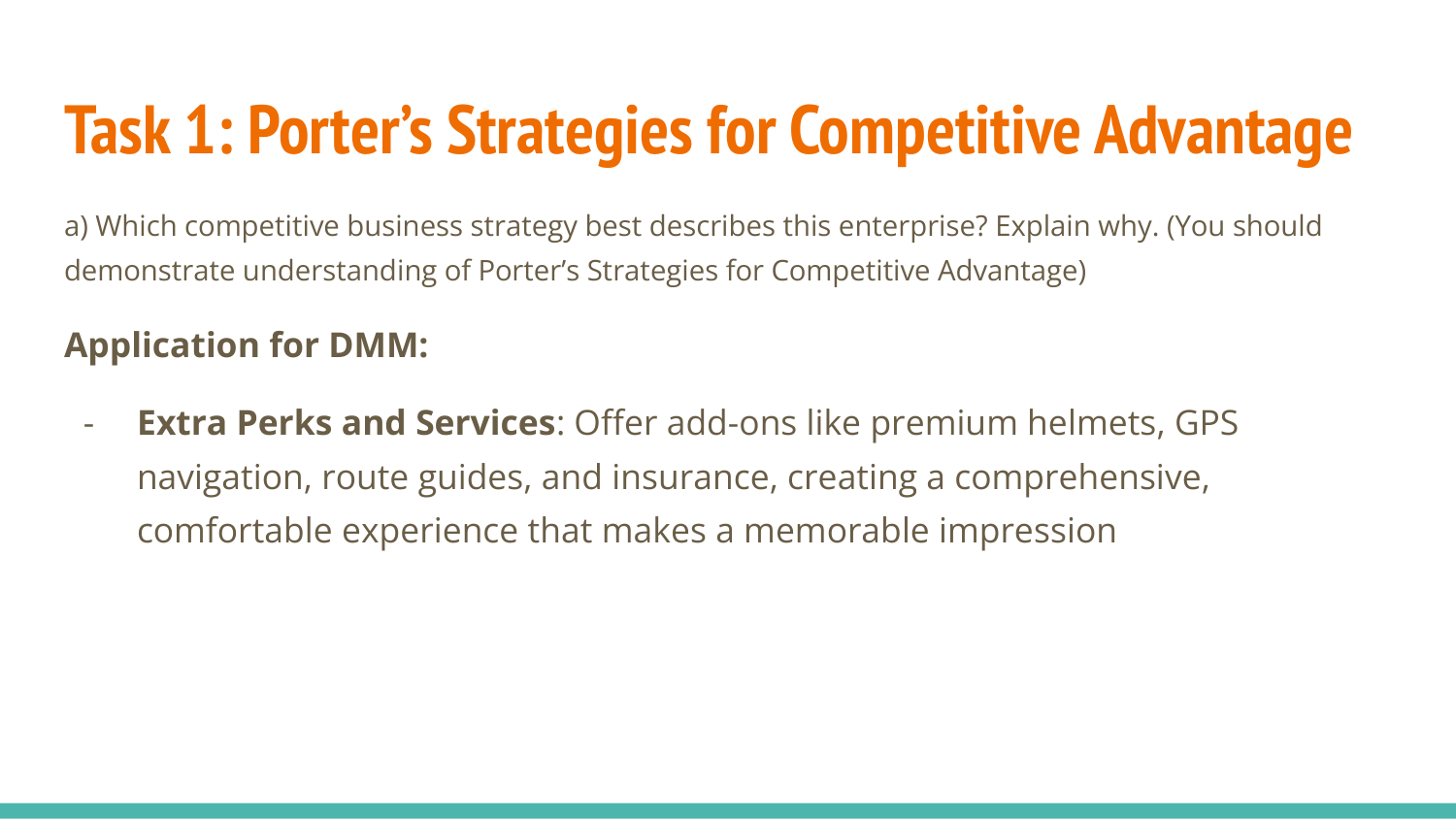

# Task 1: Porter’s Strategies for Competitive Advantage

a) Which competitive business strategy best describes this enterprise? Explain why. (You should demonstrate understanding of Porter’s Strategies for Competitive Advantage)
Application for DMM:
Extra Perks and Services: Offer add-ons like premium helmets, GPS navigation, route guides, and insurance, creating a comprehensive, comfortable experience that makes a memorable impression